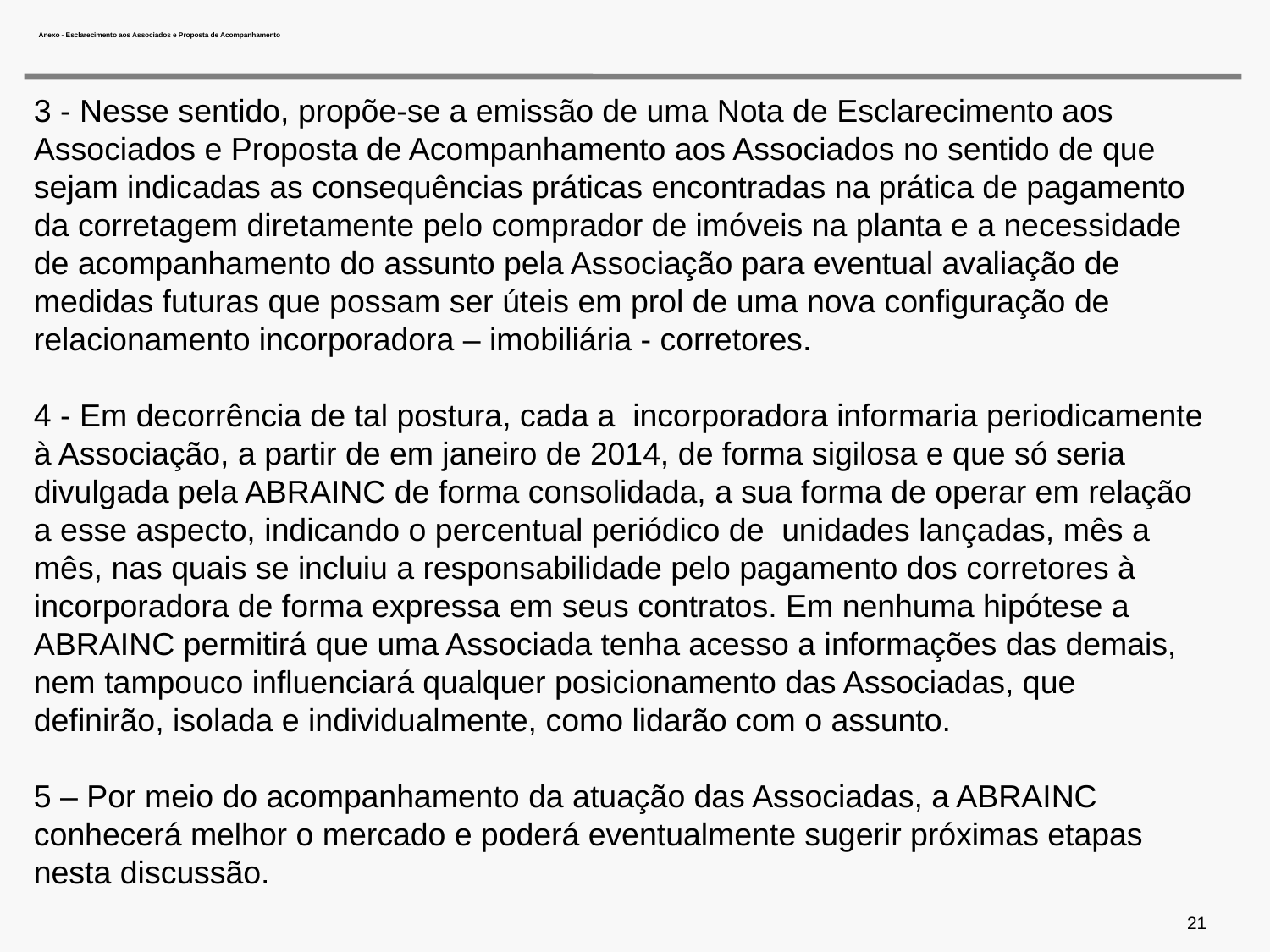

# Anexo - Esclarecimento aos Associados e Proposta de Acompanhamento

3 - Nesse sentido, propõe-se a emissão de uma Nota de Esclarecimento aos Associados e Proposta de Acompanhamento aos Associados no sentido de que sejam indicadas as consequências práticas encontradas na prática de pagamento da corretagem diretamente pelo comprador de imóveis na planta e a necessidade de acompanhamento do assunto pela Associação para eventual avaliação de medidas futuras que possam ser úteis em prol de uma nova configuração de relacionamento incorporadora – imobiliária - corretores.
 
4 - Em decorrência de tal postura, cada a  incorporadora informaria periodicamente à Associação, a partir de em janeiro de 2014, de forma sigilosa e que só seria divulgada pela ABRAINC de forma consolidada, a sua forma de operar em relação a esse aspecto, indicando o percentual periódico de  unidades lançadas, mês a mês, nas quais se incluiu a responsabilidade pelo pagamento dos corretores à incorporadora de forma expressa em seus contratos. Em nenhuma hipótese a ABRAINC permitirá que uma Associada tenha acesso a informações das demais, nem tampouco influenciará qualquer posicionamento das Associadas, que definirão, isolada e individualmente, como lidarão com o assunto.
 
5 – Por meio do acompanhamento da atuação das Associadas, a ABRAINC conhecerá melhor o mercado e poderá eventualmente sugerir próximas etapas nesta discussão.

21